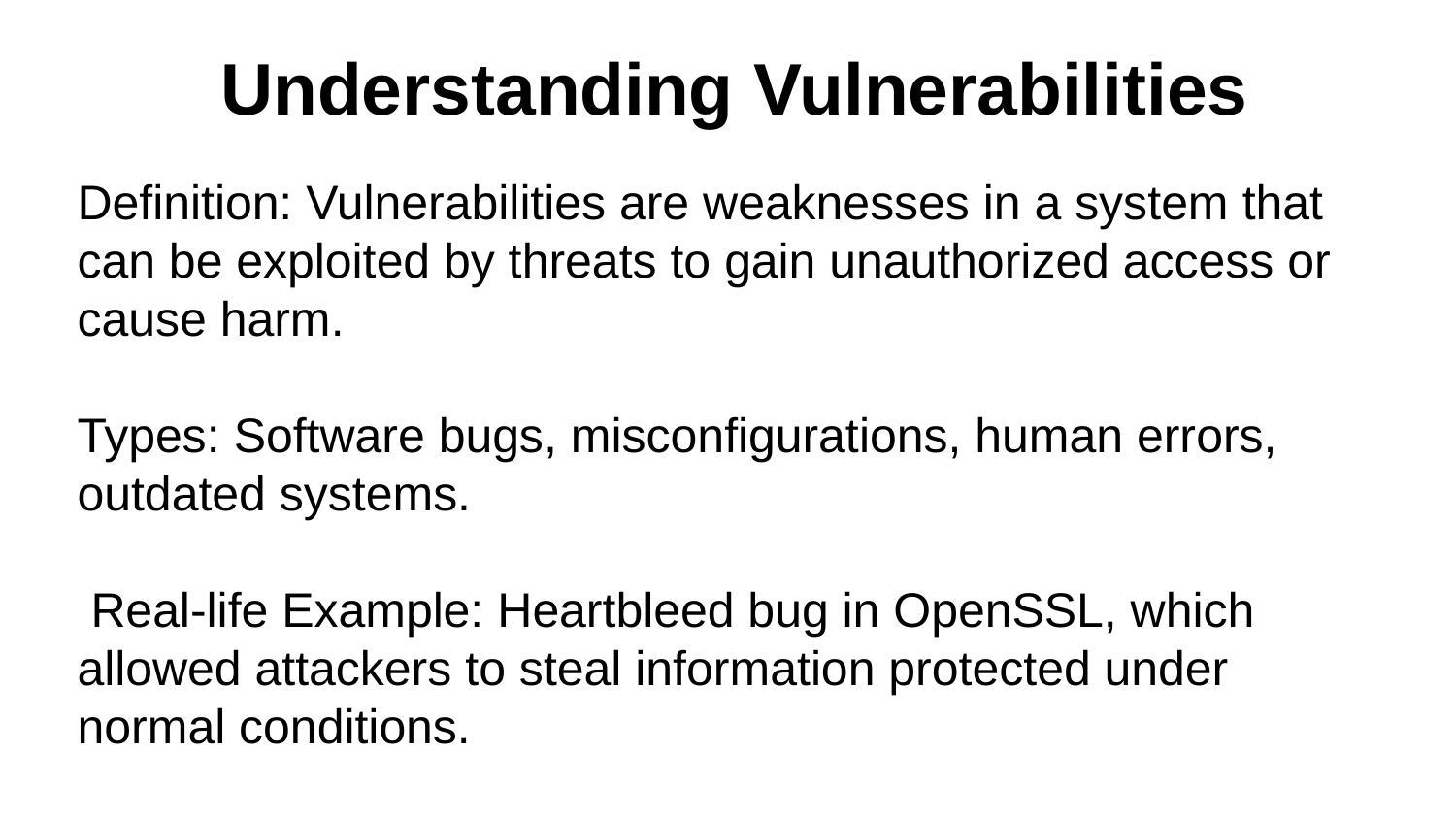

Understanding Vulnerabilities
Definition: Vulnerabilities are weaknesses in a system that can be exploited by threats to gain unauthorized access or cause harm.

Types: Software bugs, misconfigurations, human errors, outdated systems.

 Real-life Example: Heartbleed bug in OpenSSL, which allowed attackers to steal information protected under normal conditions.